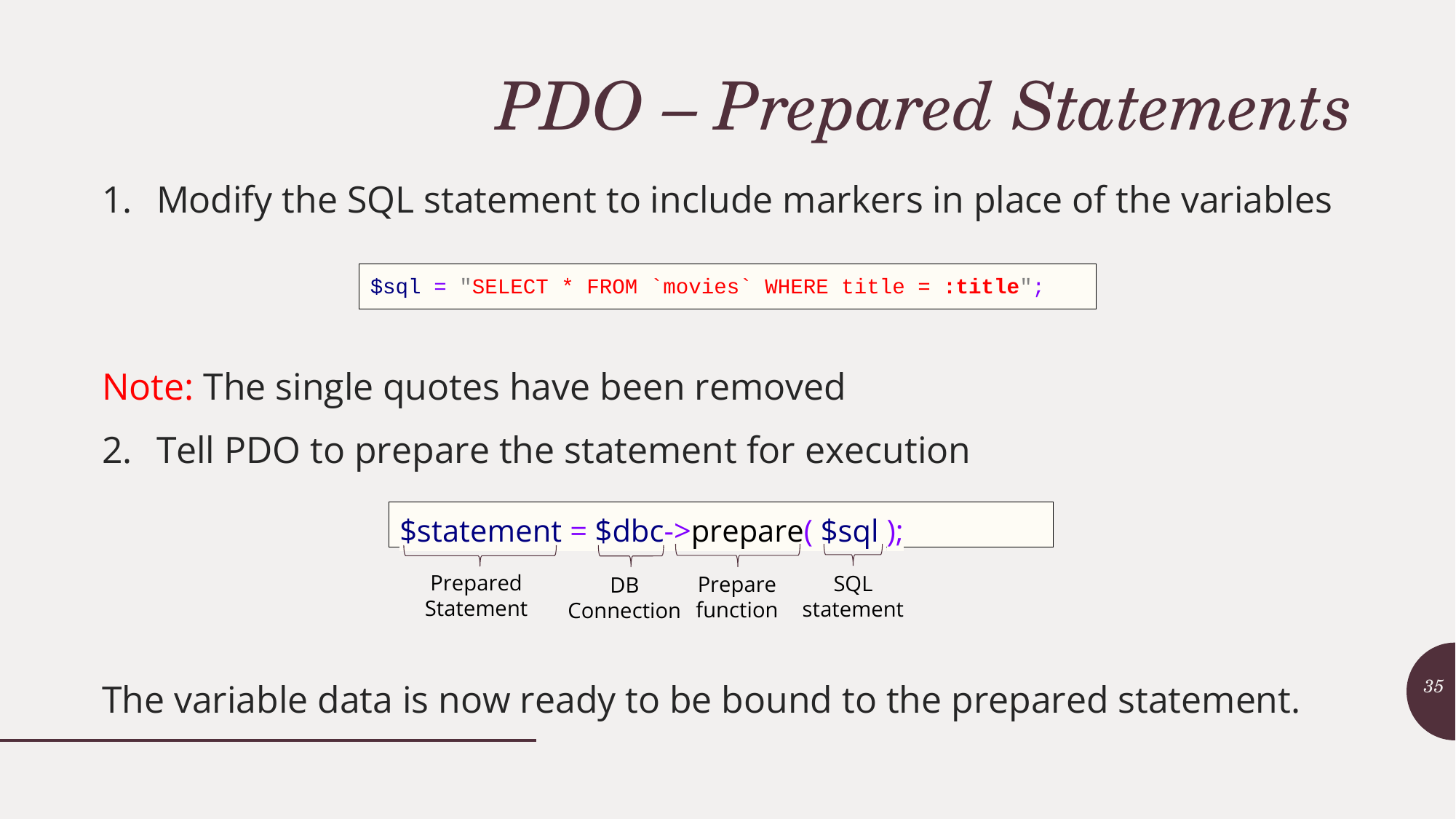

# PDO – Prepared Statements
Modify the SQL statement to include markers in place of the variables

Note: The single quotes have been removed
Tell PDO to prepare the statement for execution

The variable data is now ready to be bound to the prepared statement.
$sql = "SELECT * FROM `movies` WHERE title = :title";

$statement = $dbc->prepare( $sql );

Prepared
Statement
SQL statement
Prepare
function
DB
Connection
35